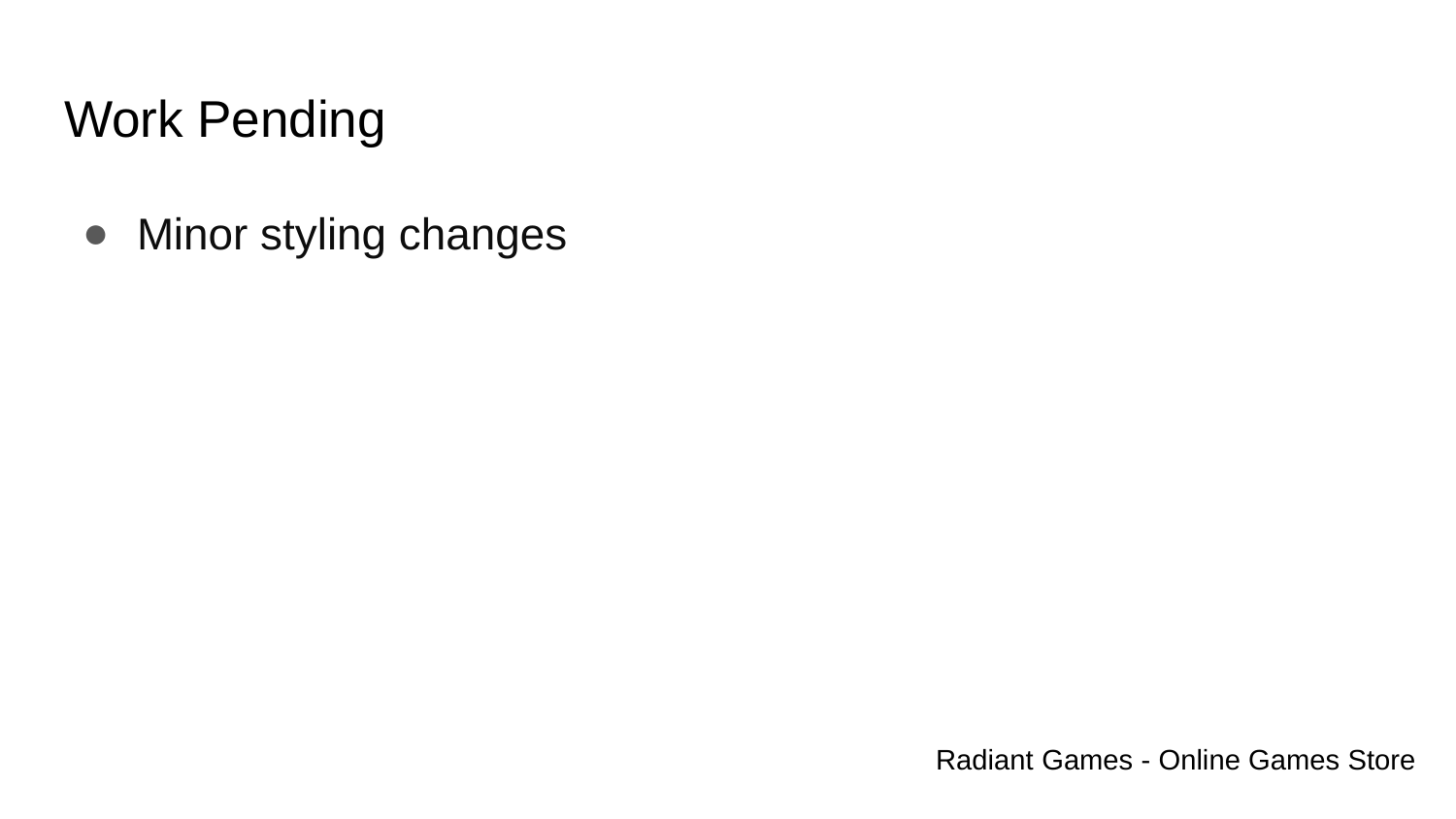

# Work Pending
Minor styling changes
Radiant Games - Online Games Store